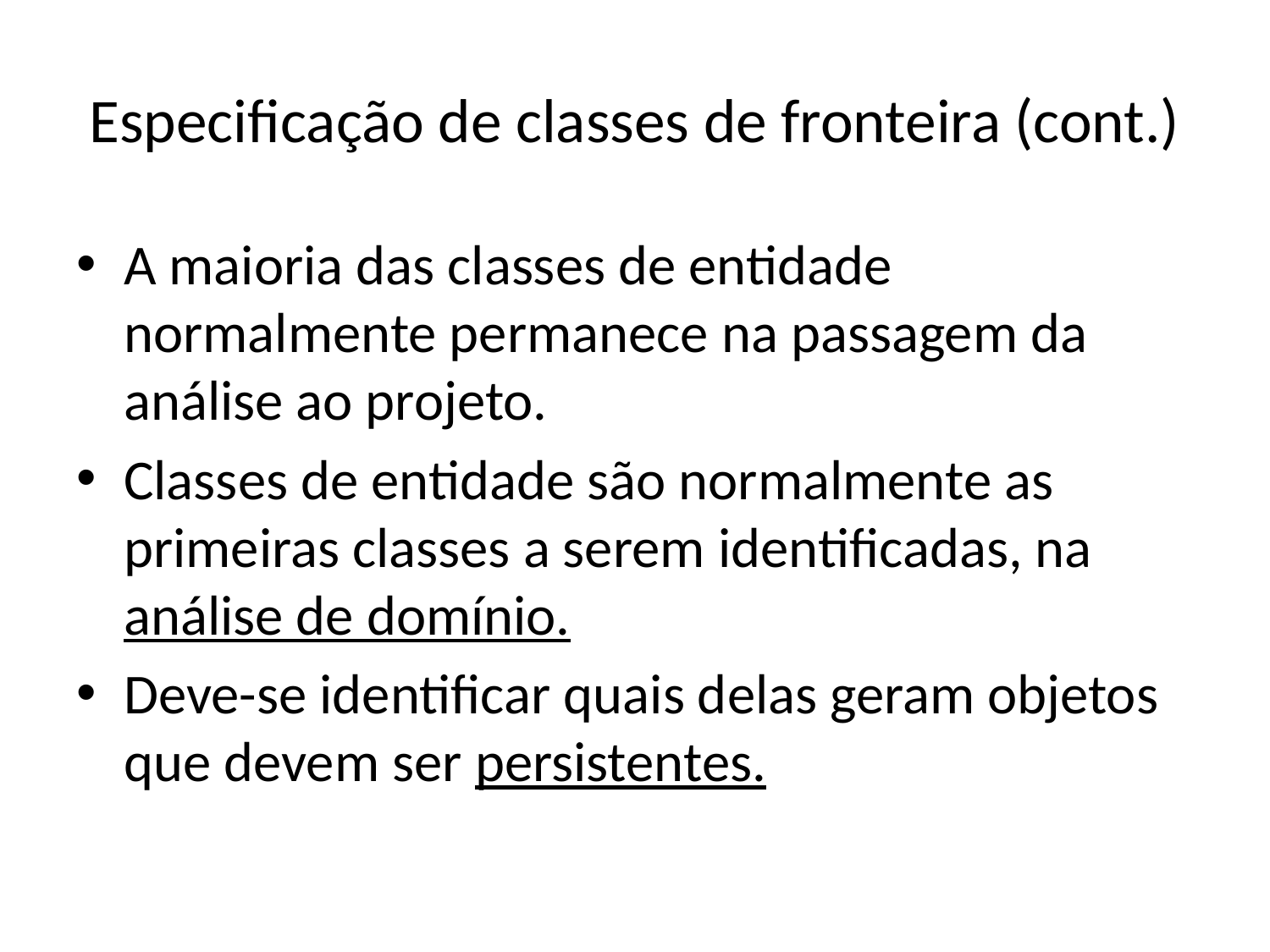

# Especificação de classes de fronteira (cont.)
A maioria das classes de entidade normalmente permanece na passagem da análise ao projeto.
Classes de entidade são normalmente as primeiras classes a serem identificadas, na análise de domínio.
Deve-se identificar quais delas geram objetos  que devem ser persistentes.